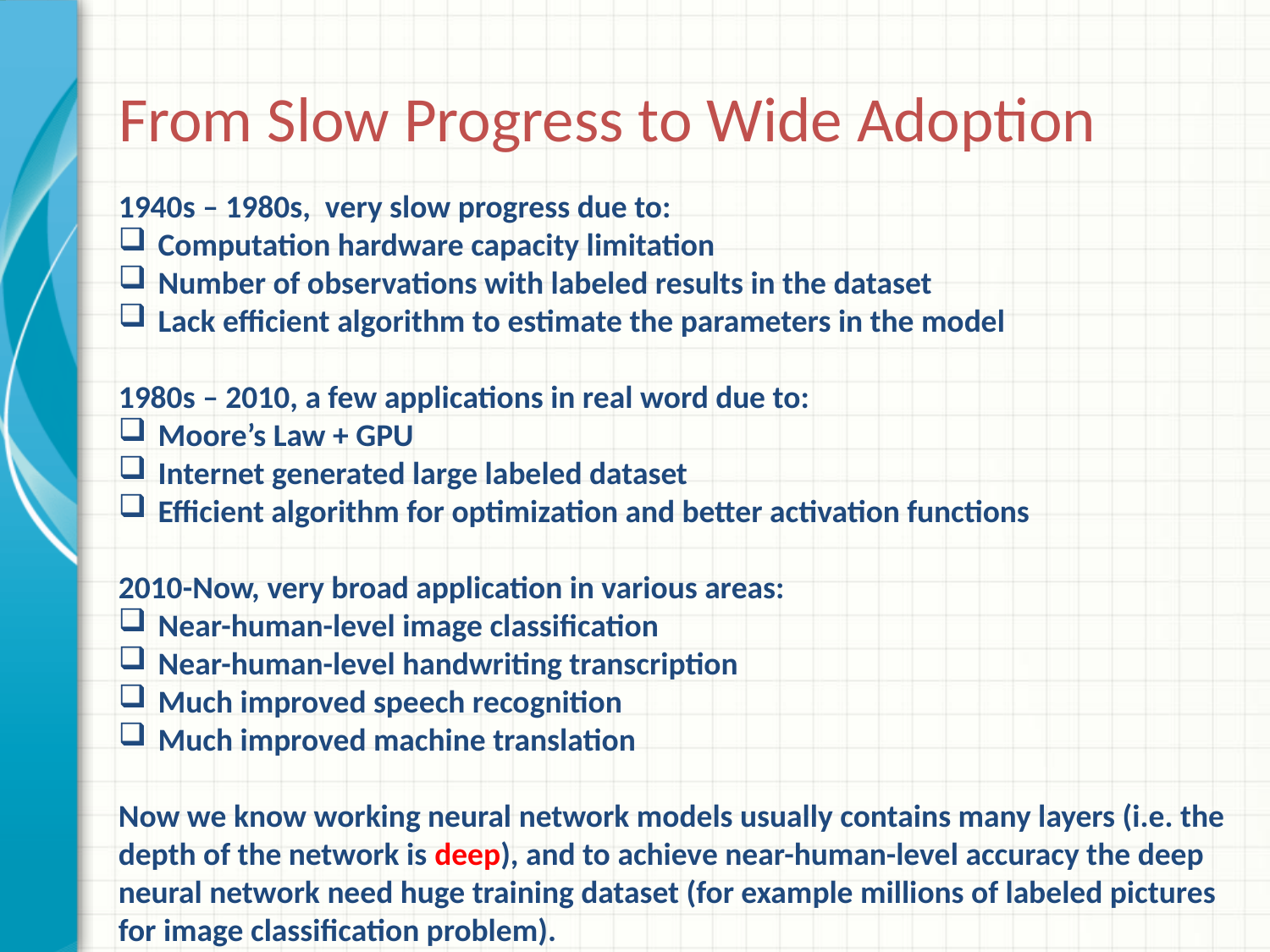

# From Slow Progress to Wide Adoption
1940s – 1980s,  very slow progress due to:
Computation hardware capacity limitation
Number of observations with labeled results in the dataset
Lack efficient algorithm to estimate the parameters in the model

1980s – 2010, a few applications in real word due to:
Moore’s Law + GPU
Internet generated large labeled dataset
Efficient algorithm for optimization and better activation functions

2010-Now, very broad application in various areas:
Near-human-level image classification
Near-human-level handwriting transcription
Much improved speech recognition
Much improved machine translation

Now we know working neural network models usually contains many layers (i.e. the depth of the network is deep), and to achieve near-human-level accuracy the deep neural network need huge training dataset (for example millions of labeled pictures for image classification problem).